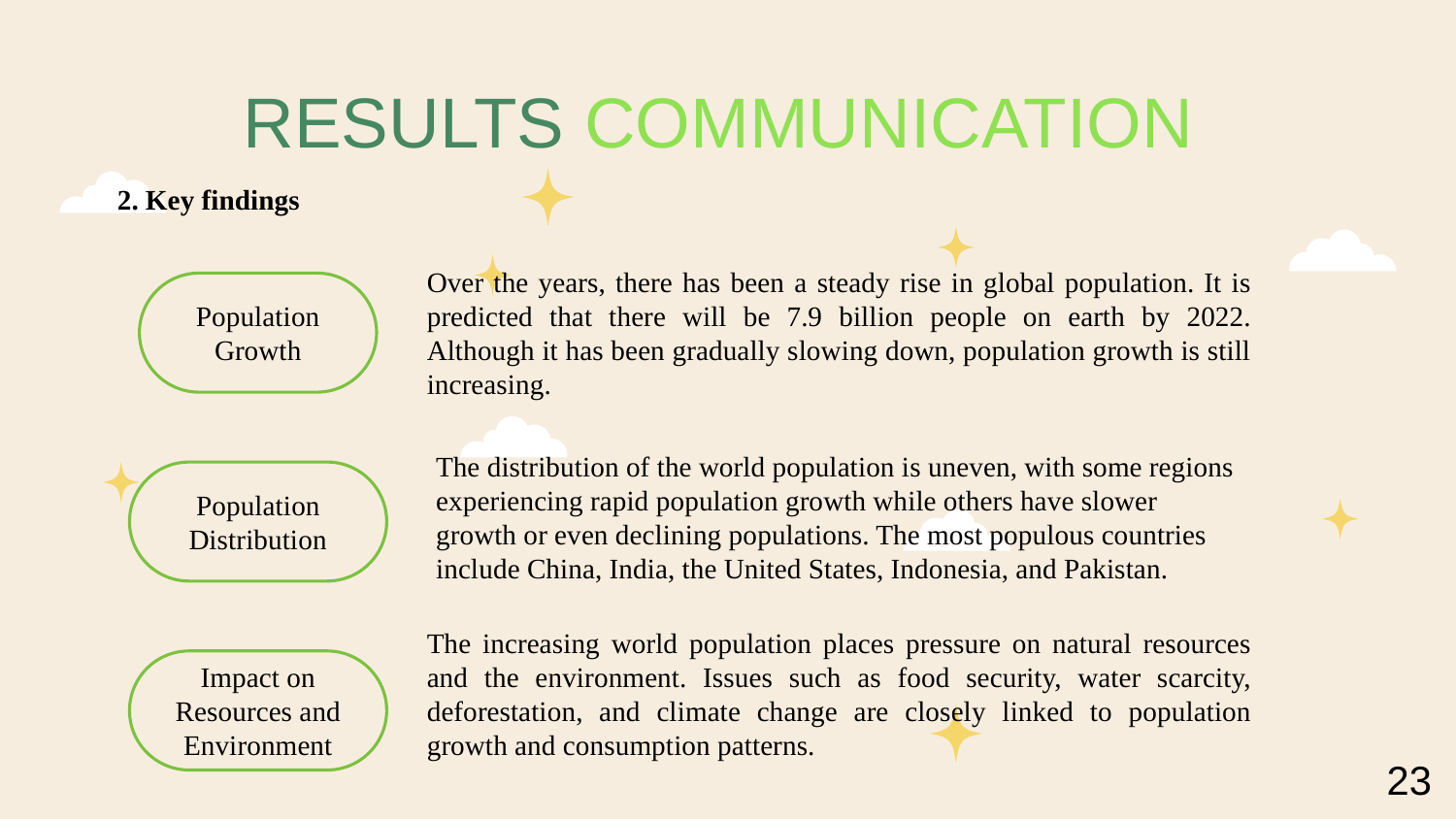

# RESULTS COMMUNICATION

2. Key findings

Over the years, there has been a steady rise in global population. It is predicted that there will be 7.9 billion people on earth by 2022. Although it has been gradually slowing down, population growth is still increasing.
Population Growth

The distribution of the world population is uneven, with some regions experiencing rapid population growth while others have slower growth or even declining populations. The most populous countries include China, India, the United States, Indonesia, and Pakistan.

Population Distribution

The increasing world population places pressure on natural resources and the environment. Issues such as food security, water scarcity, deforestation, and climate change are closely linked to population growth and consumption patterns.
Impact on Resources and Environment
23